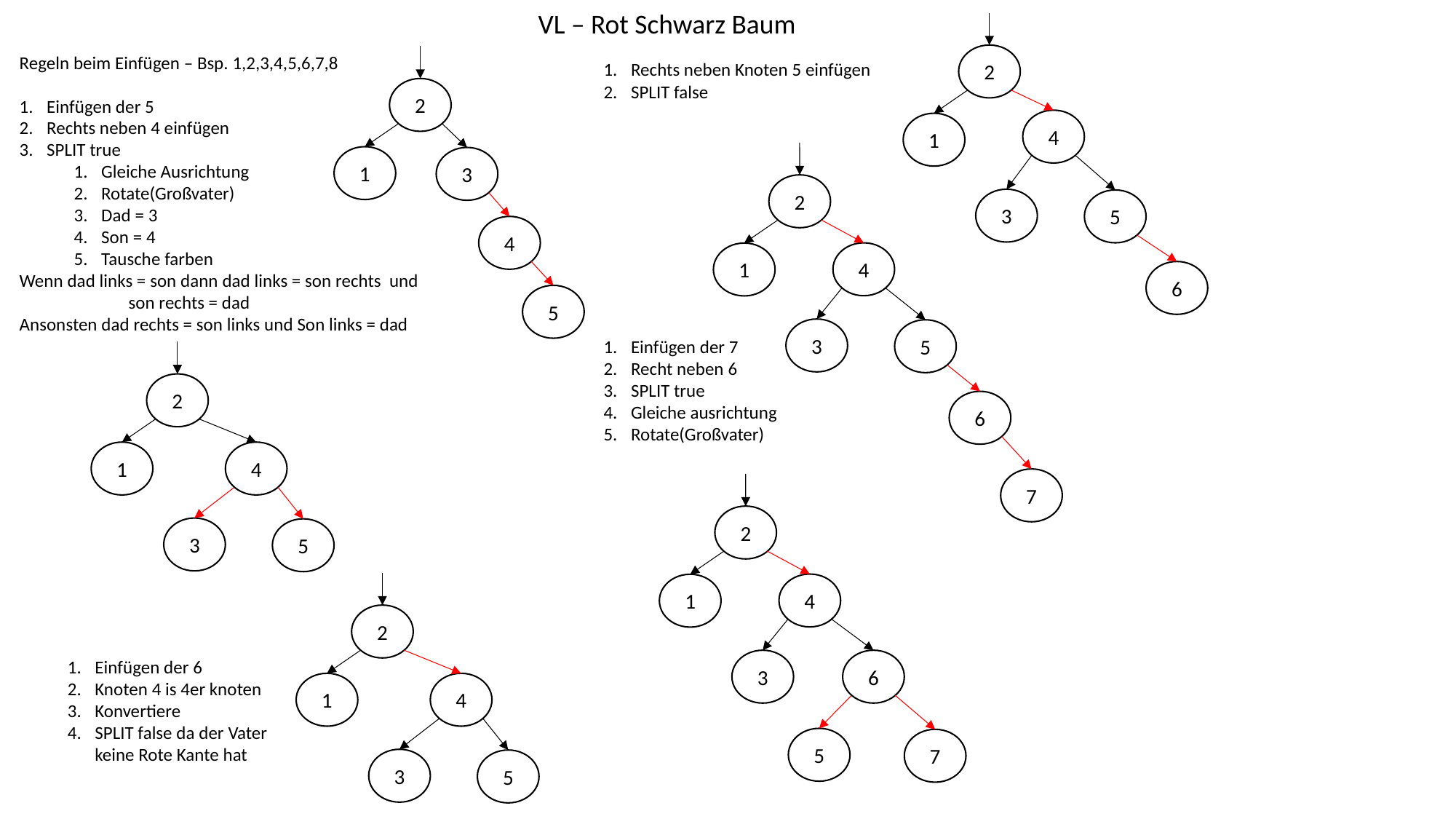

VL – Rot Schwarz Baum
2
Regeln beim Einfügen – Bsp. 1,2,3,4,5,6,7,8

Einfügen der 5
Rechts neben 4 einfügen
SPLIT true
Gleiche Ausrichtung
Rotate(Großvater)
Dad = 3
Son = 4
Tausche farben
Wenn dad links = son dann dad links = son rechts  und
	son rechts = dad
Ansonsten dad rechts = son links und Son links = dad

Rechts neben Knoten 5 einfügen
SPLIT false
2
4
1
1
3
2
3
5
4
4
1
6
5
3
5
Einfügen der 7
Recht neben 6
SPLIT true
Gleiche ausrichtung
Rotate(Großvater)

2
6
1
4
7
2
3
5
4
1
2
6
3
Einfügen der 6
Knoten 4 is 4er knoten
Konvertiere
SPLIT false da der Vater keine Rote Kante hat
1
4
5
7
3
5